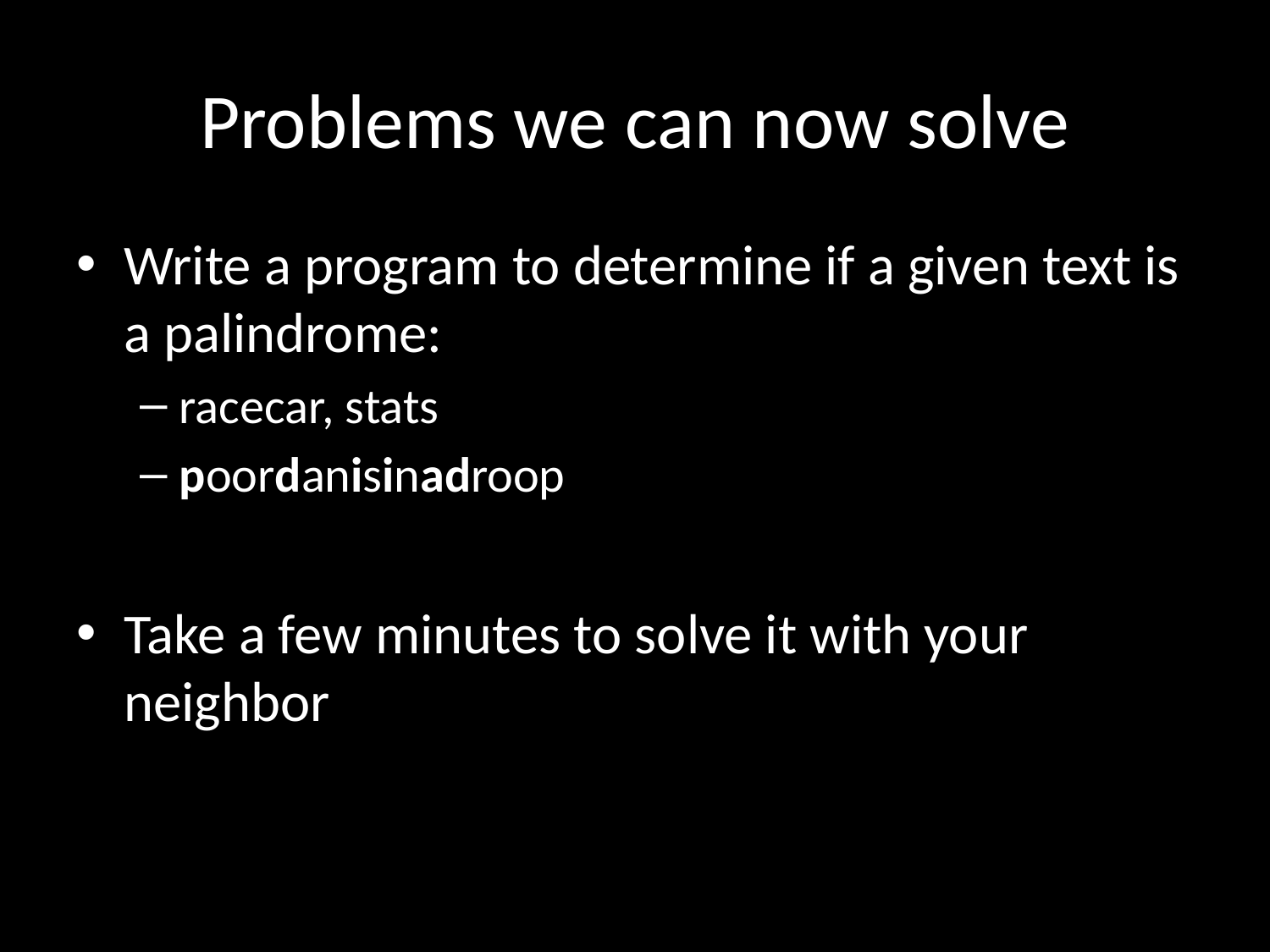

# Problems we can now solve
Write a program to determine if a given text is a palindrome:
racecar, stats
poordanisinadroop

Take a few minutes to solve it with your neighbor